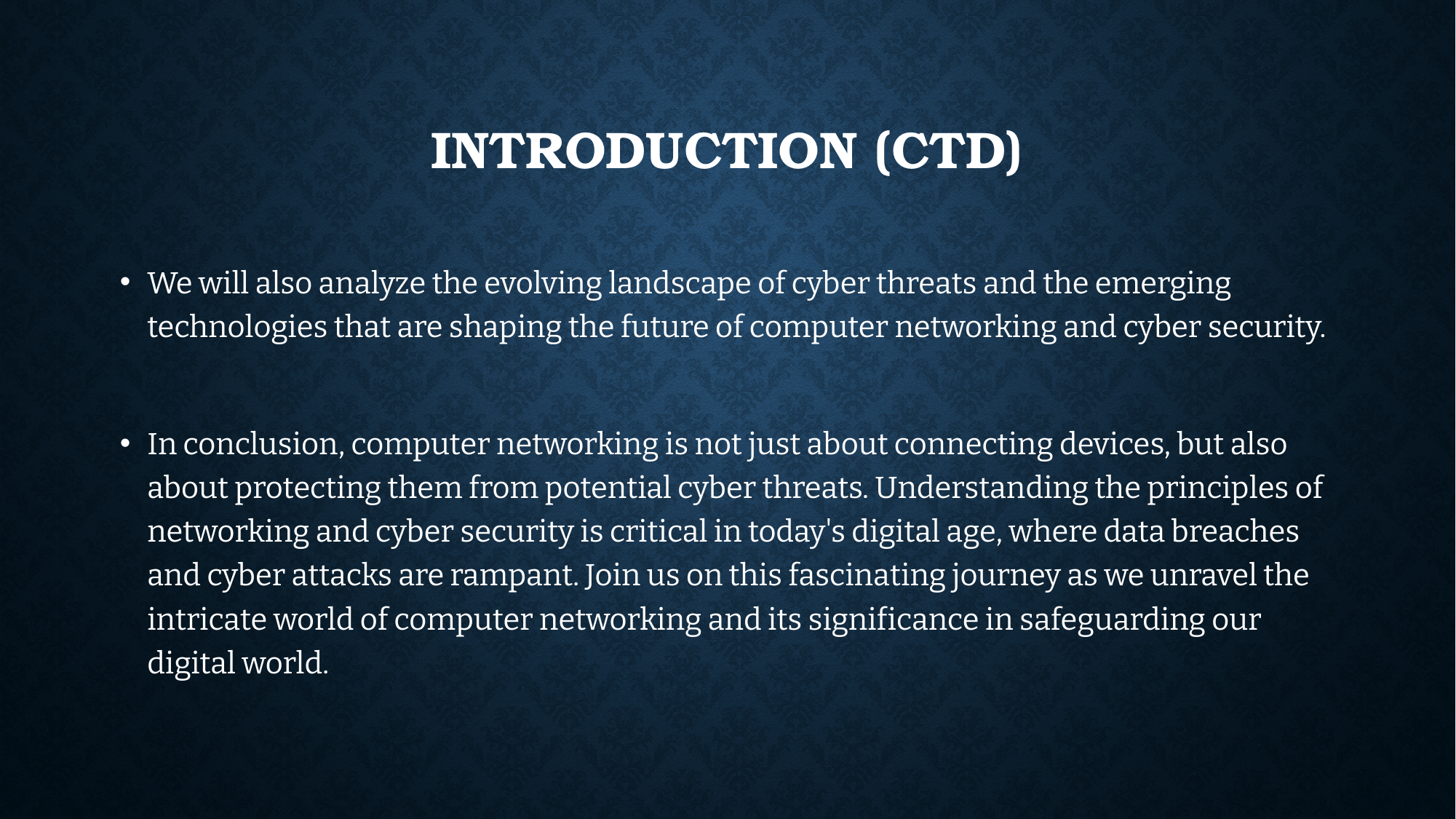

# Introduction (ctd)
We will also analyze the evolving landscape of cyber threats and the emerging technologies that are shaping the future of computer networking and cyber security.

In conclusion, computer networking is not just about connecting devices, but also about protecting them from potential cyber threats. Understanding the principles of networking and cyber security is critical in today's digital age, where data breaches and cyber attacks are rampant. Join us on this fascinating journey as we unravel the intricate world of computer networking and its significance in safeguarding our digital world.